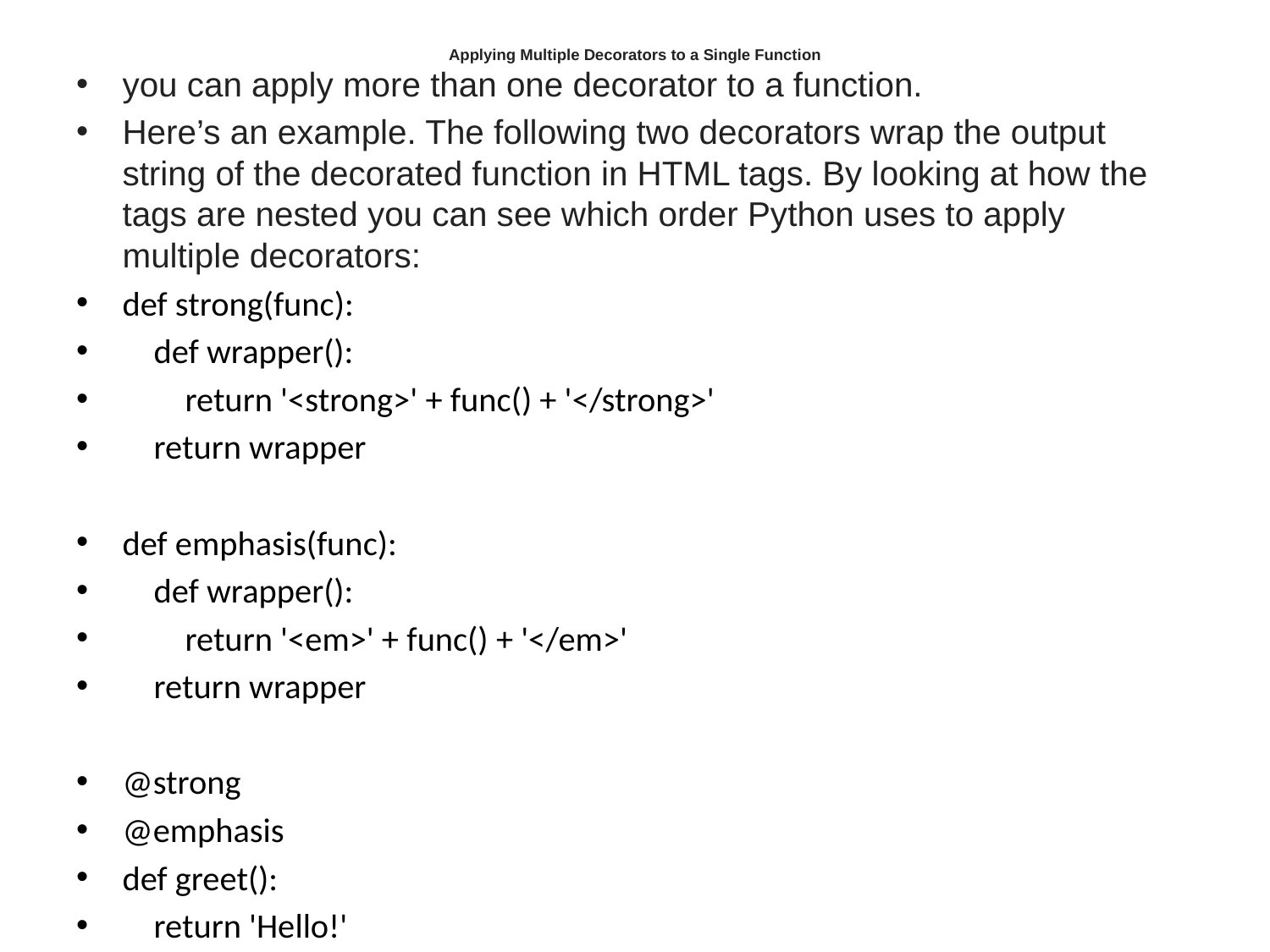

# Applying Multiple Decorators to a Single Function
you can apply more than one decorator to a function.
Here’s an example. The following two decorators wrap the output string of the decorated function in HTML tags. By looking at how the tags are nested you can see which order Python uses to apply multiple decorators:
def strong(func):
    def wrapper():
        return '<strong>' + func() + '</strong>'
    return wrapper

def emphasis(func):
    def wrapper():
        return '<em>' + func() + '</em>'
    return wrapper

@strong
@emphasis
def greet():
    return 'Hello!'